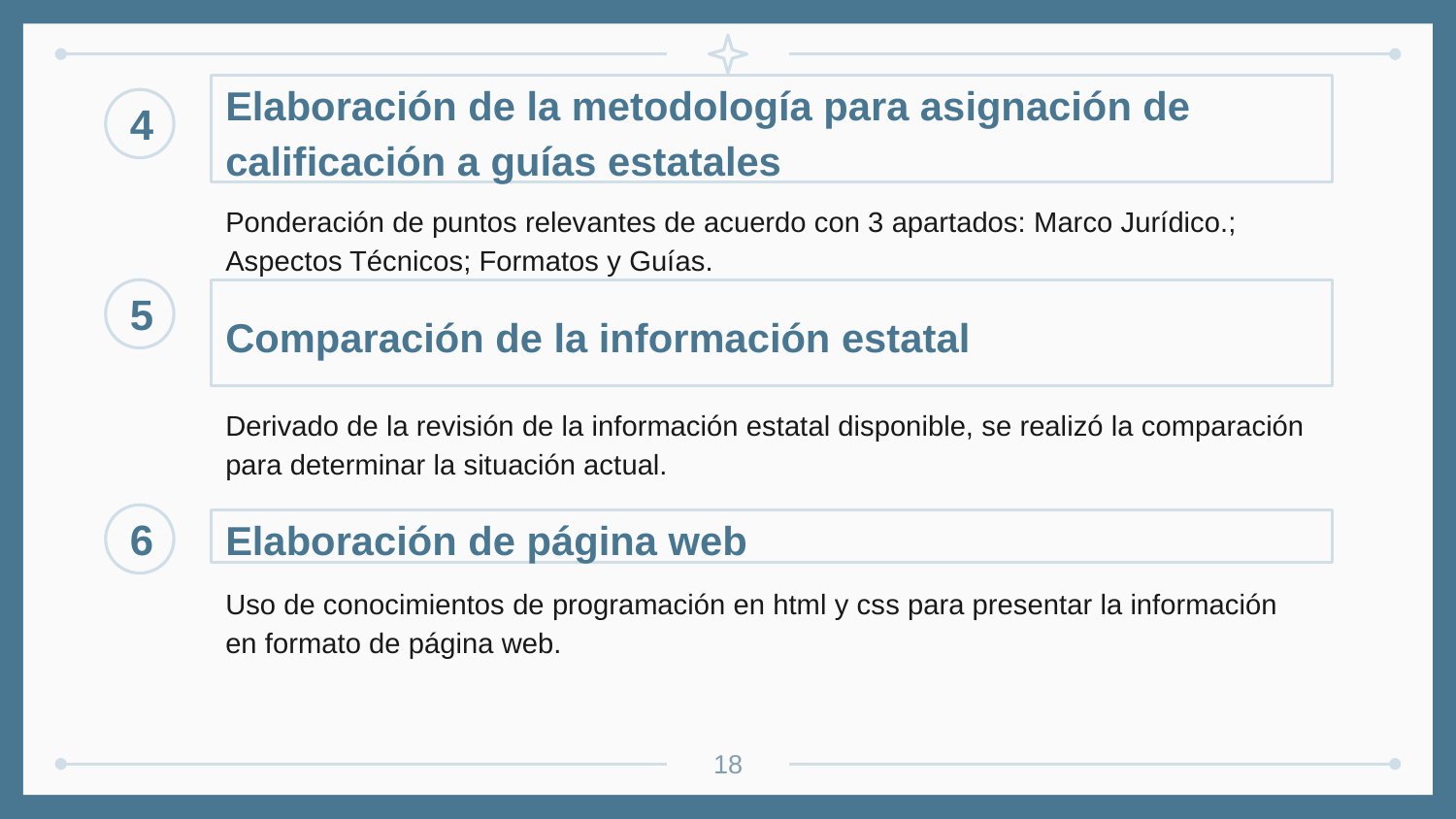

Elaboración de la metodología para asignación de calificación a guías estatales
4
Ponderación de puntos relevantes de acuerdo con 3 apartados: Marco Jurídico.; Aspectos Técnicos; Formatos y Guías.
5
Comparación de la información estatal
Derivado de la revisión de la información estatal disponible, se realizó la comparación para determinar la situación actual.
6
Elaboración de página web
Uso de conocimientos de programación en html y css para presentar la información en formato de página web.
18